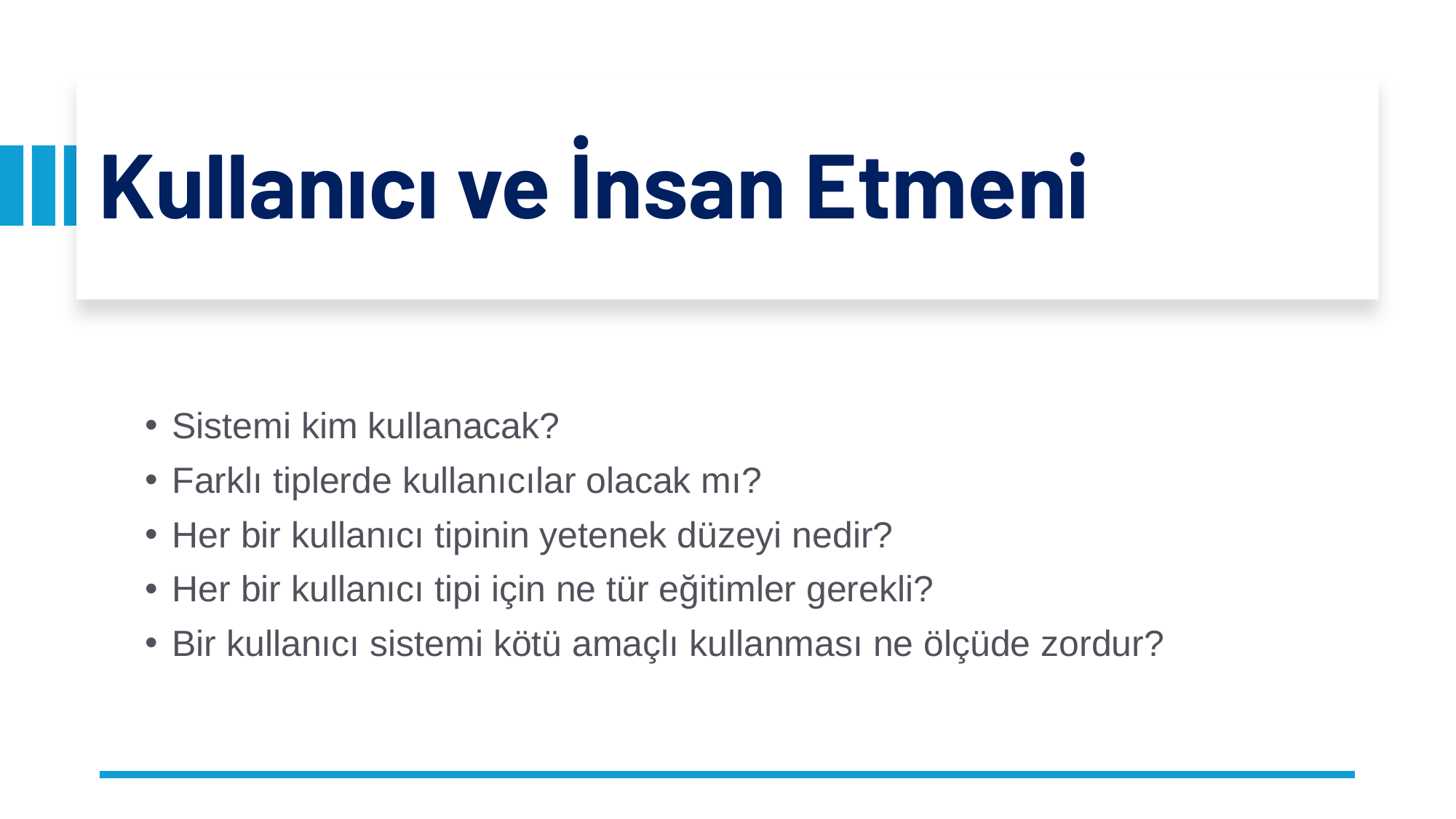

# Kullanıcı ve İnsan Etmeni

Sistemi kim kullanacak?
Farklı tiplerde kullanıcılar olacak mı?
Her bir kullanıcı tipinin yetenek düzeyi nedir?
Her bir kullanıcı tipi için ne tür eğitimler gerekli?
Bir kullanıcı sistemi kötü amaçlı kullanması ne ölçüde zordur?